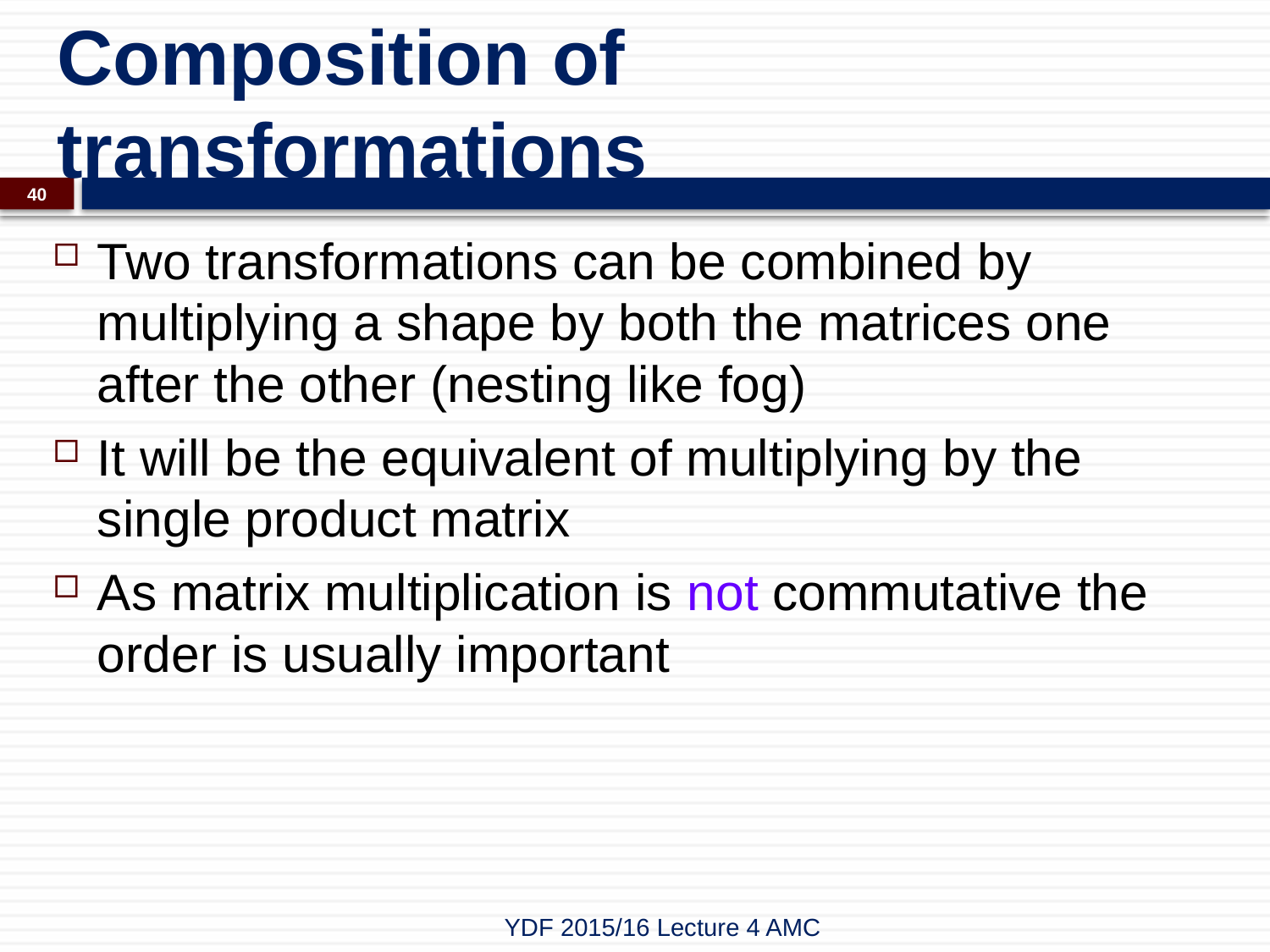

# Composition of transformations
40
Two transformations can be combined by multiplying a shape by both the matrices one after the other (nesting like fog)
It will be the equivalent of multiplying by the single product matrix
As matrix multiplication is not commutative the order is usually important
YDF 2015/16 Lecture 4 AMC